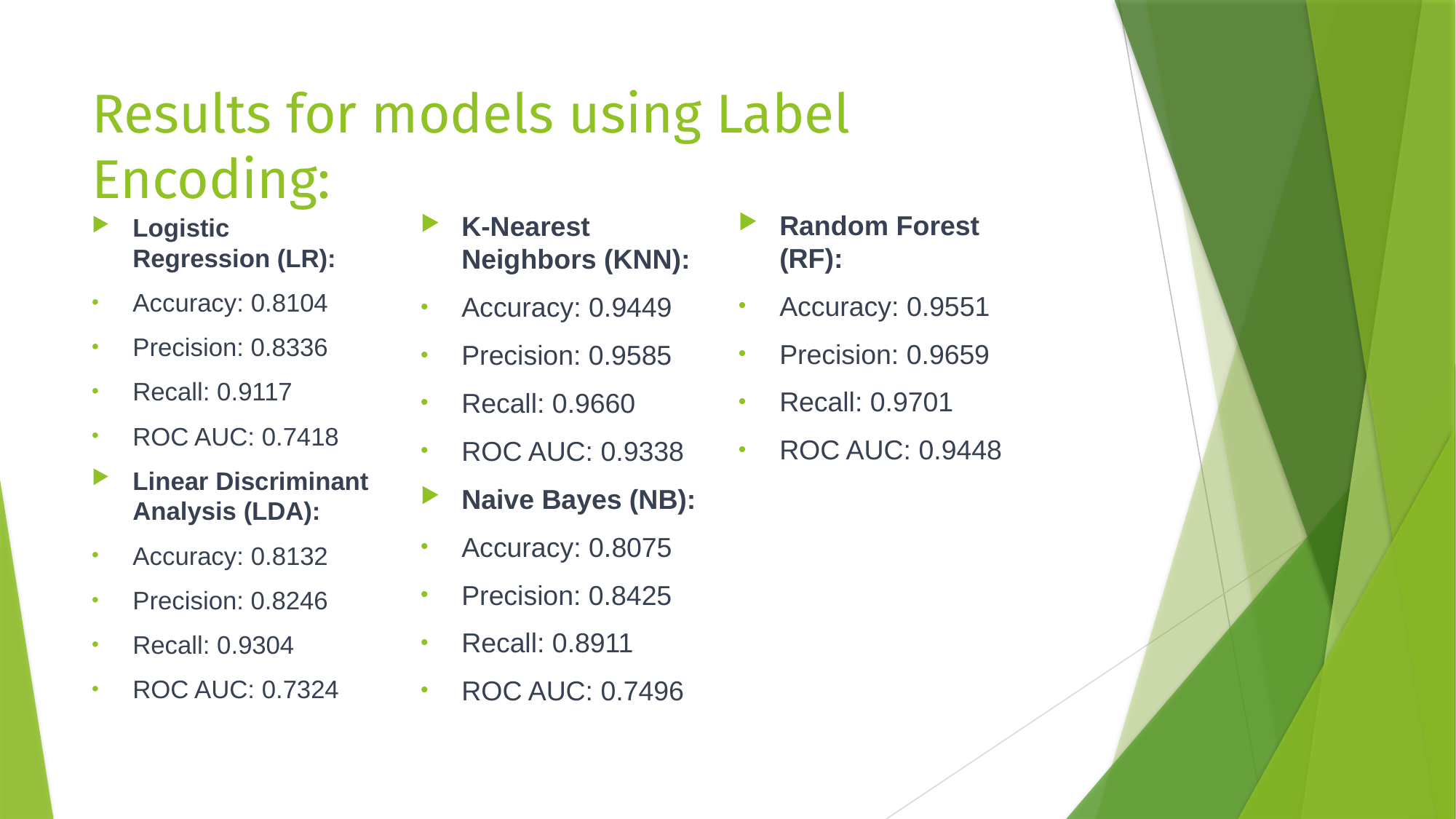

# Results for models using Label Encoding:
Random Forest (RF):
Accuracy: 0.9551
Precision: 0.9659
Recall: 0.9701
ROC AUC: 0.9448

K-Nearest Neighbors (KNN):
Accuracy: 0.9449
Precision: 0.9585
Recall: 0.9660
ROC AUC: 0.9338
Naive Bayes (NB):
Accuracy: 0.8075
Precision: 0.8425
Recall: 0.8911
ROC AUC: 0.7496

Logistic Regression (LR):
Accuracy: 0.8104
Precision: 0.8336
Recall: 0.9117
ROC AUC: 0.7418
Linear Discriminant Analysis (LDA):
Accuracy: 0.8132
Precision: 0.8246
Recall: 0.9304
ROC AUC: 0.7324